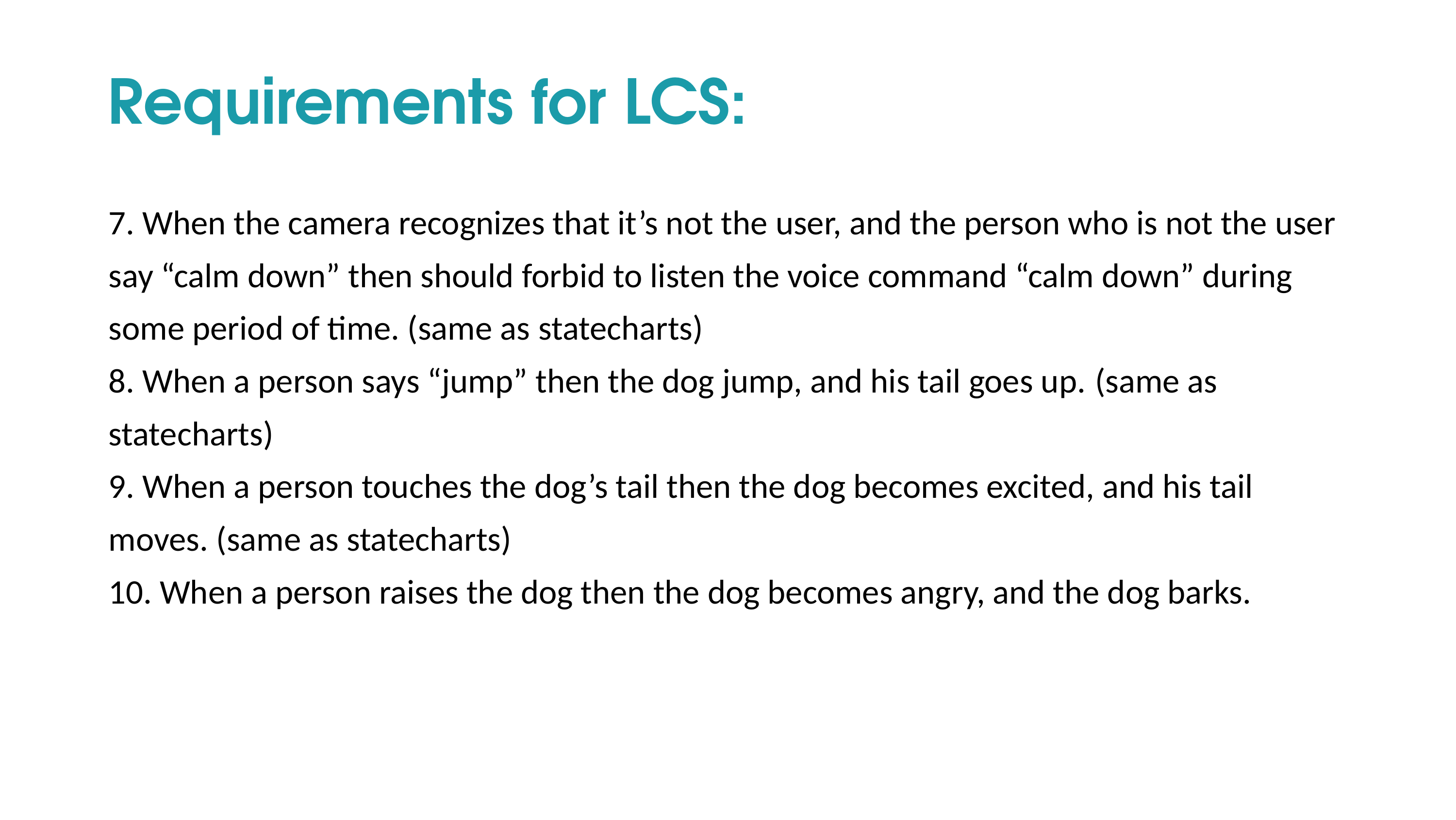

Requirements for LCS:
7. When the camera recognizes that it’s not the user, and the person who is not the user say “calm down” then should forbid to listen the voice command “calm down” during some period of time. (same as statecharts)
8. When a person says “jump” then the dog jump, and his tail goes up. (same as statecharts)
9. When a person touches the dog’s tail then the dog becomes excited, and his tail moves. (same as statecharts)
10. When a person raises the dog then the dog becomes angry, and the dog barks.